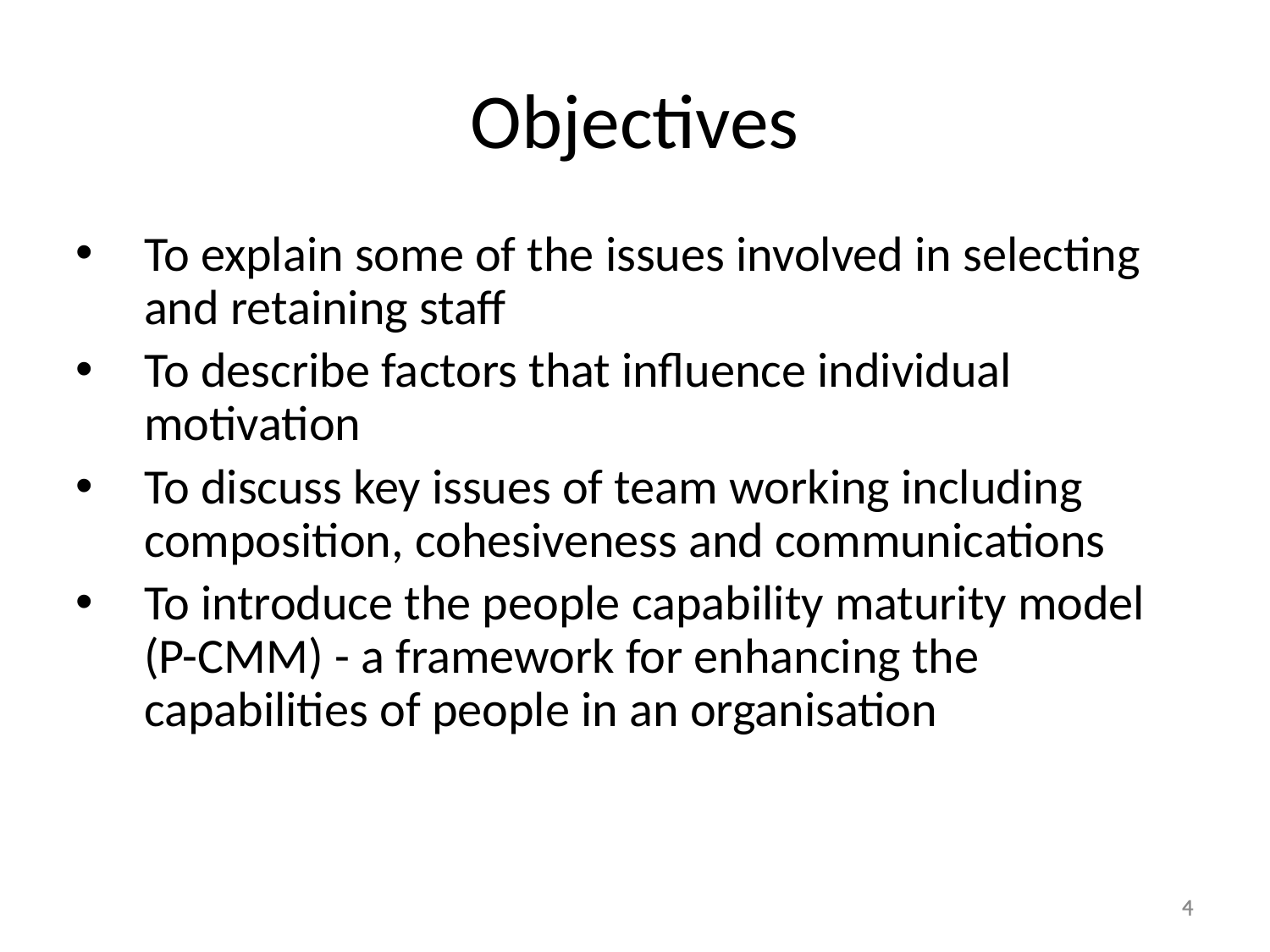

# Objectives
To explain some of the issues involved in selecting and retaining staff
To describe factors that influence individual motivation
To discuss key issues of team working including composition, cohesiveness and communications
To introduce the people capability maturity model (P-CMM) - a framework for enhancing the capabilities of people in an organisation
4